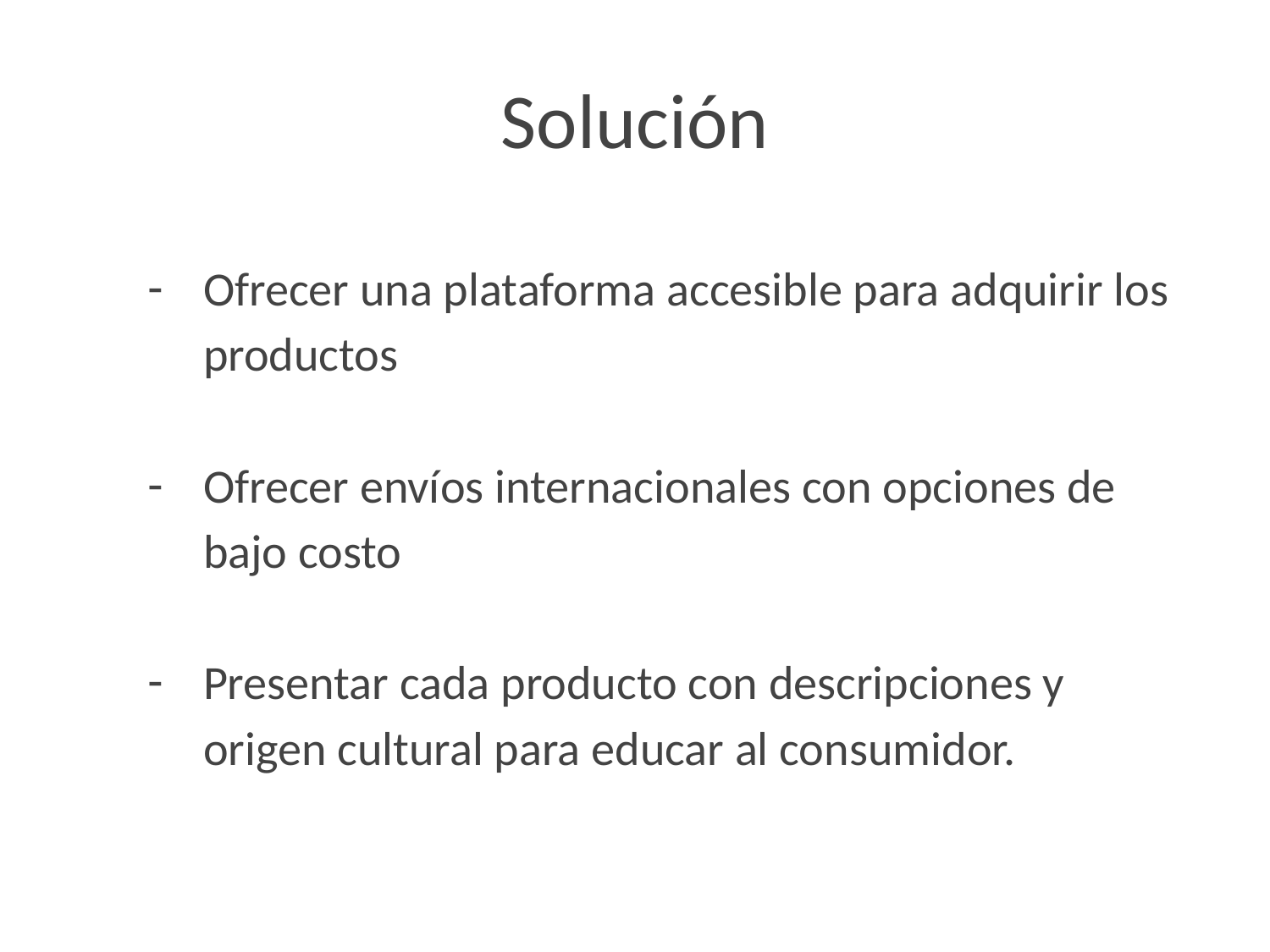

# Solución
Ofrecer una plataforma accesible para adquirir los productos

Ofrecer envíos internacionales con opciones de bajo costo

Presentar cada producto con descripciones y origen cultural para educar al consumidor.